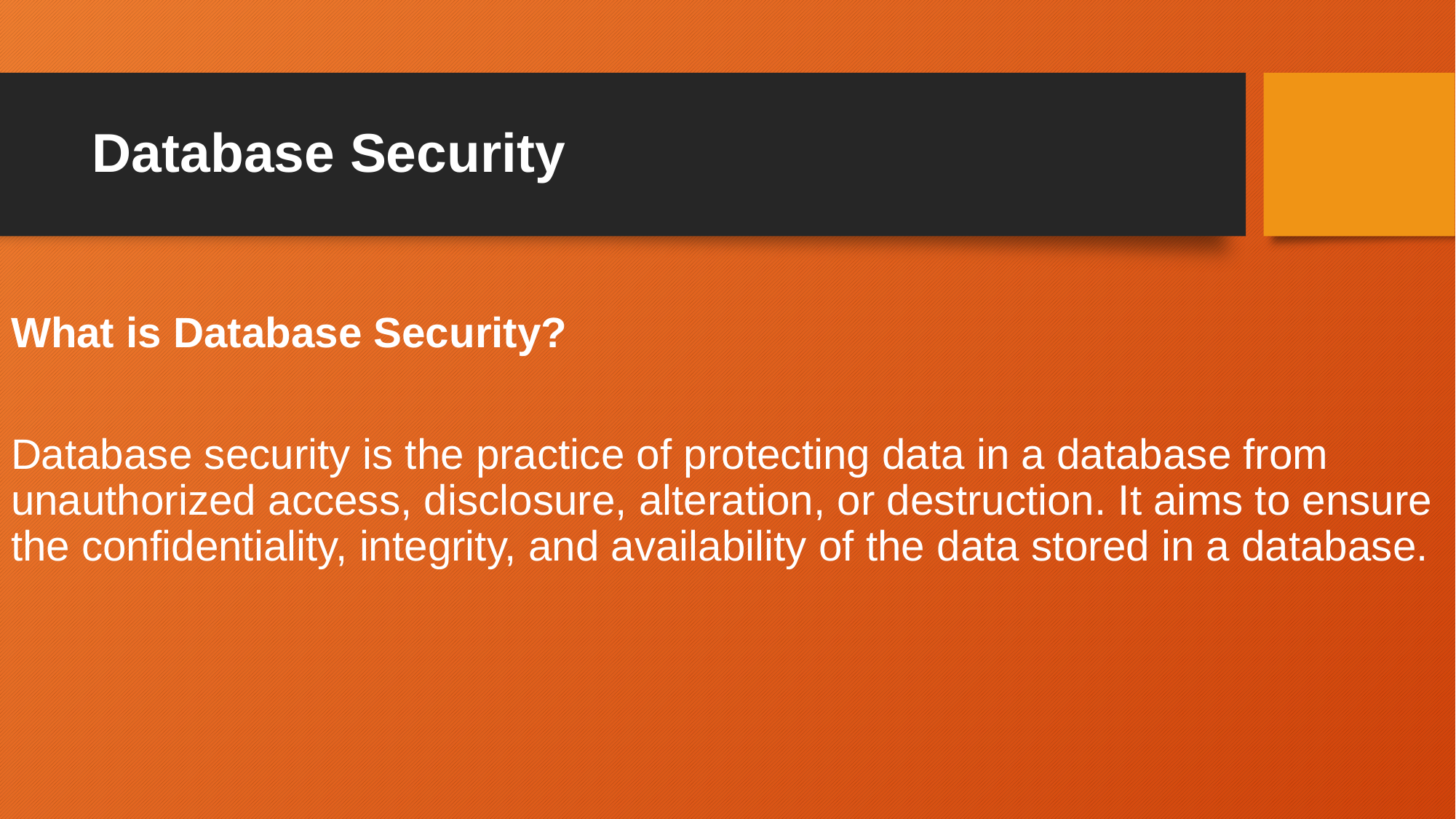

# Database Security

What is Database Security?

Database security is the practice of protecting data in a database from unauthorized access, disclosure, alteration, or destruction. It aims to ensure the confidentiality, integrity, and availability of the data stored in a database.